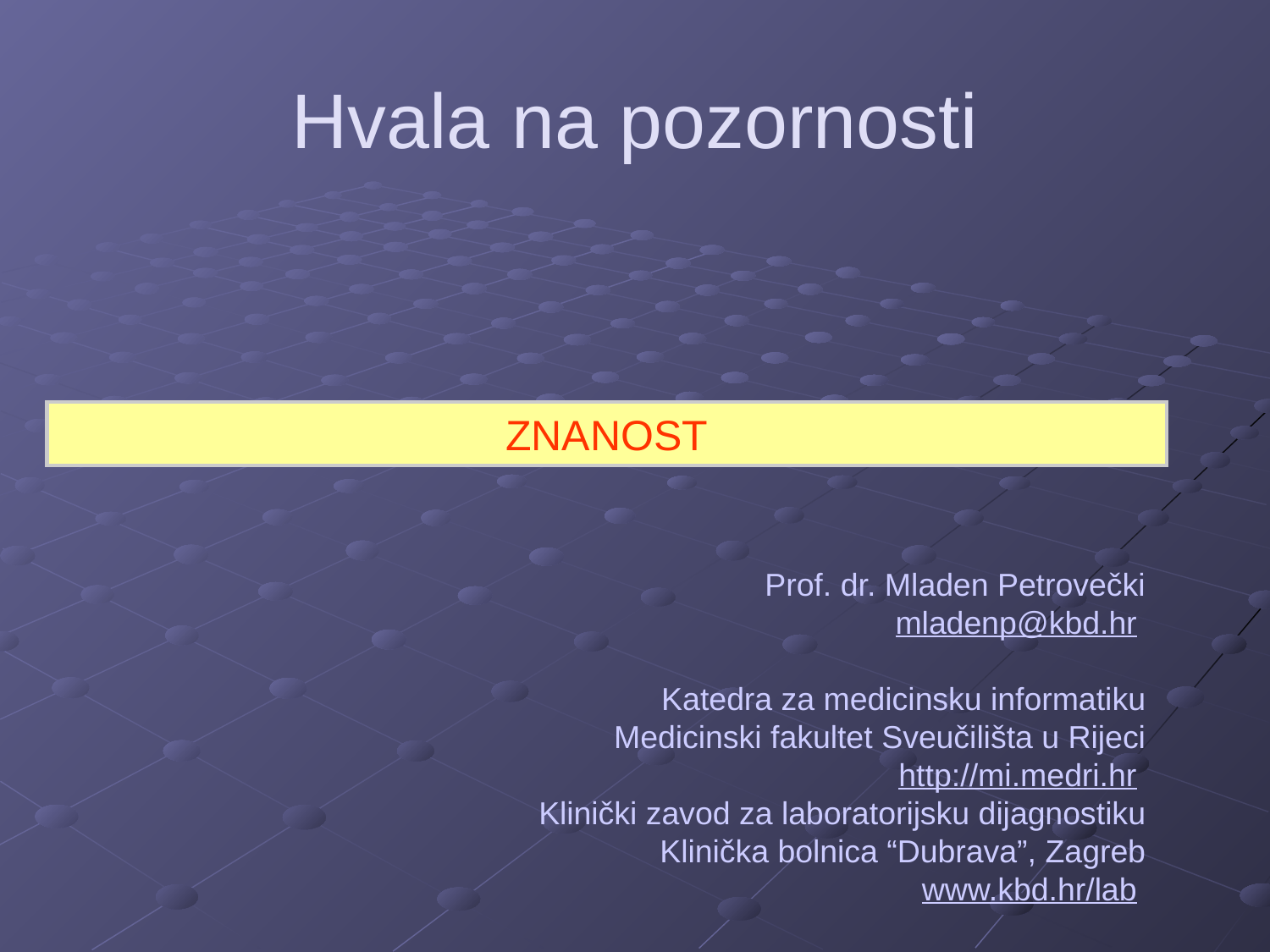

# Hvala na pozornosti
ZNANOST
Prof. dr. Mladen Petrovečki
mladenp@kbd.hr

Katedra za medicinsku informatiku
Medicinski fakultet Sveučilišta u Rijeci
http://mi.medri.hr
Klinički zavod za laboratorijsku dijagnostiku
Klinička bolnica “Dubrava”, Zagreb
www.kbd.hr/lab